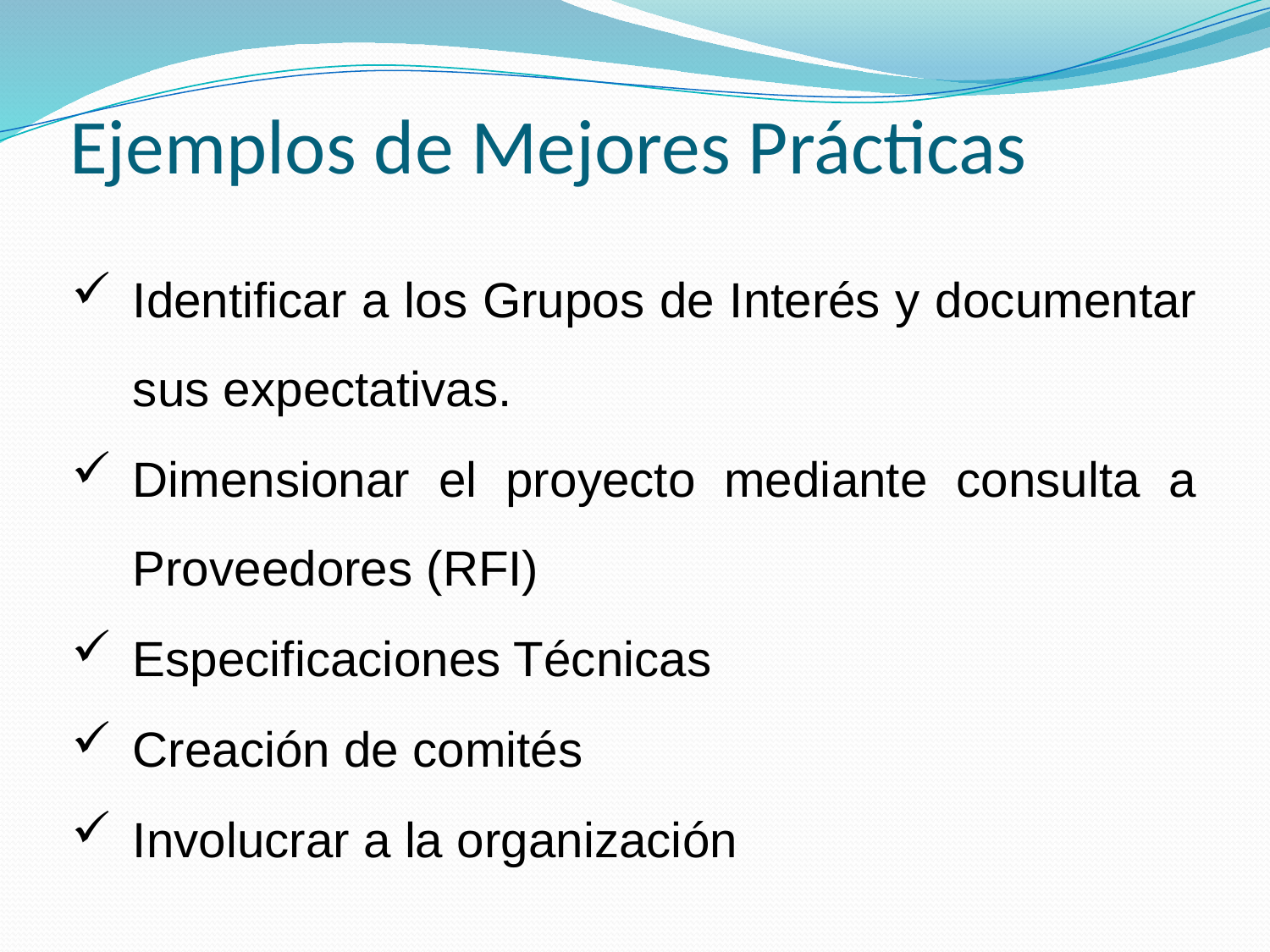

# Ejemplos de Mejores Prácticas
Identificar a los Grupos de Interés y documentar sus expectativas.
Dimensionar el proyecto mediante consulta a Proveedores (RFI)
Especificaciones Técnicas
Creación de comités
Involucrar a la organización